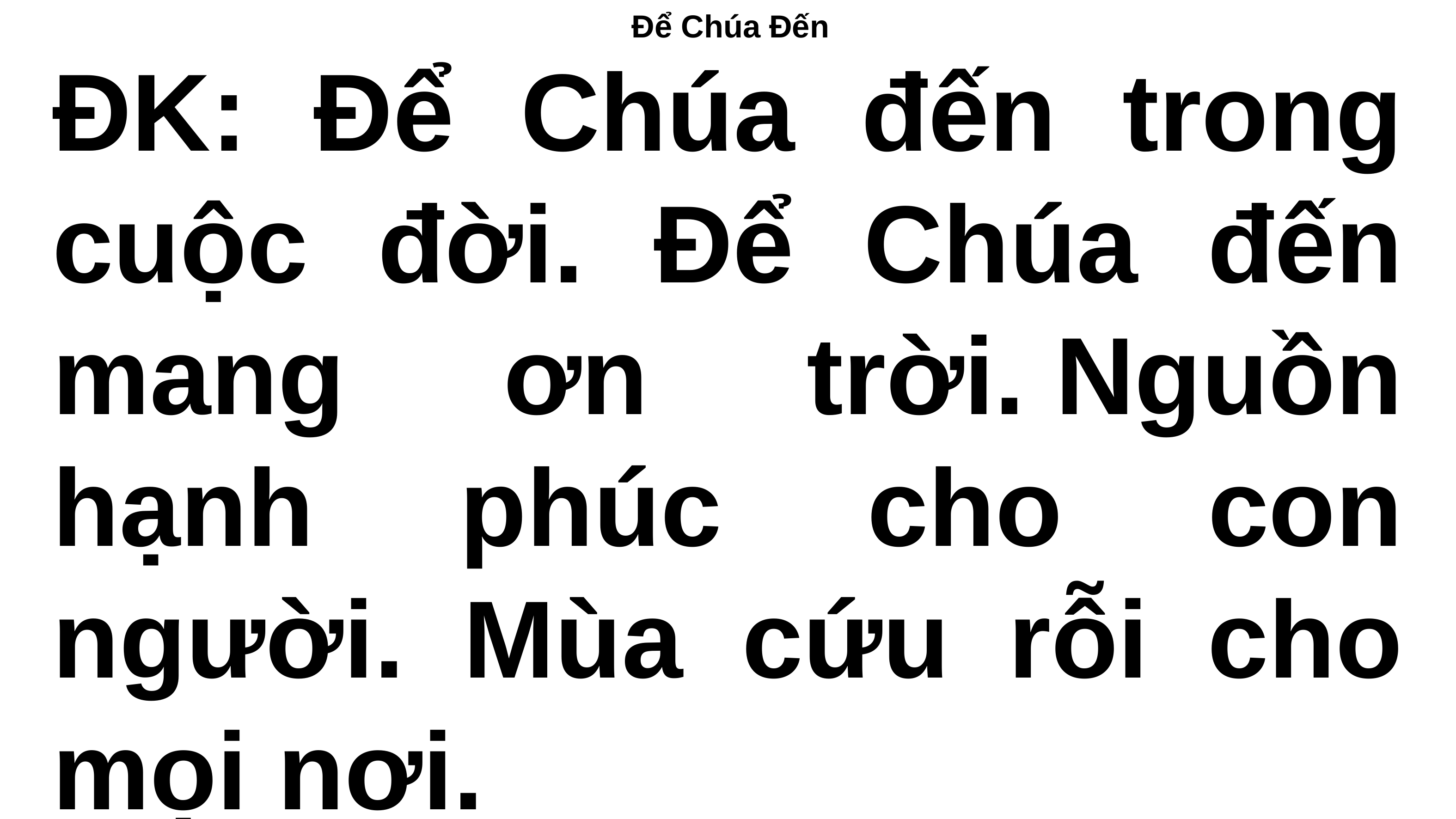

# Để Chúa Đến
ĐK: Để Chúa đến trong cuộc đời. Để Chúa đến mang ơn trời. Nguồn hạnh phúc cho con người. Mùa cứu rỗi cho mọi nơi.